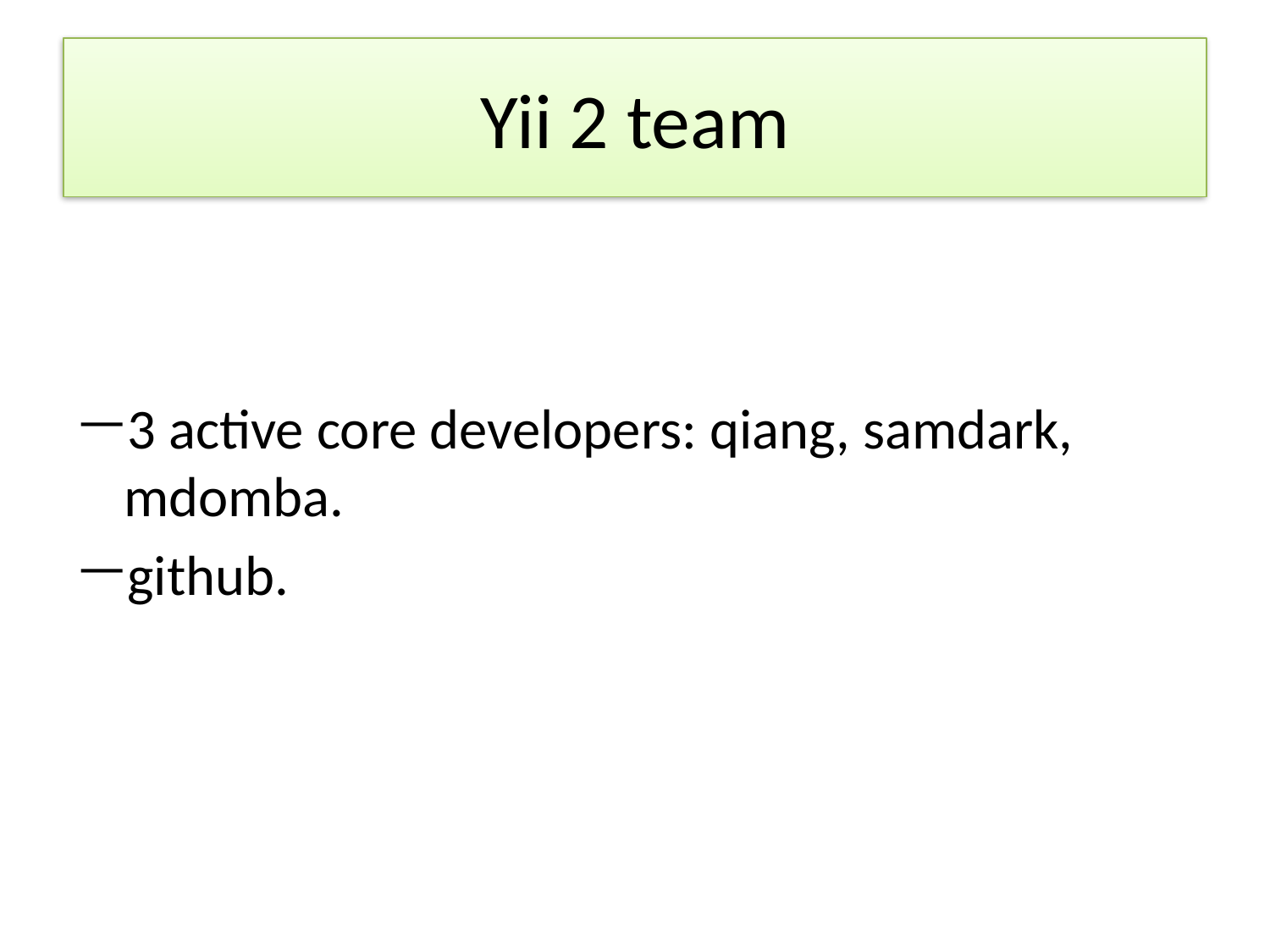

# Yii 2 team
3 active core developers: qiang, samdark, mdomba.
github.